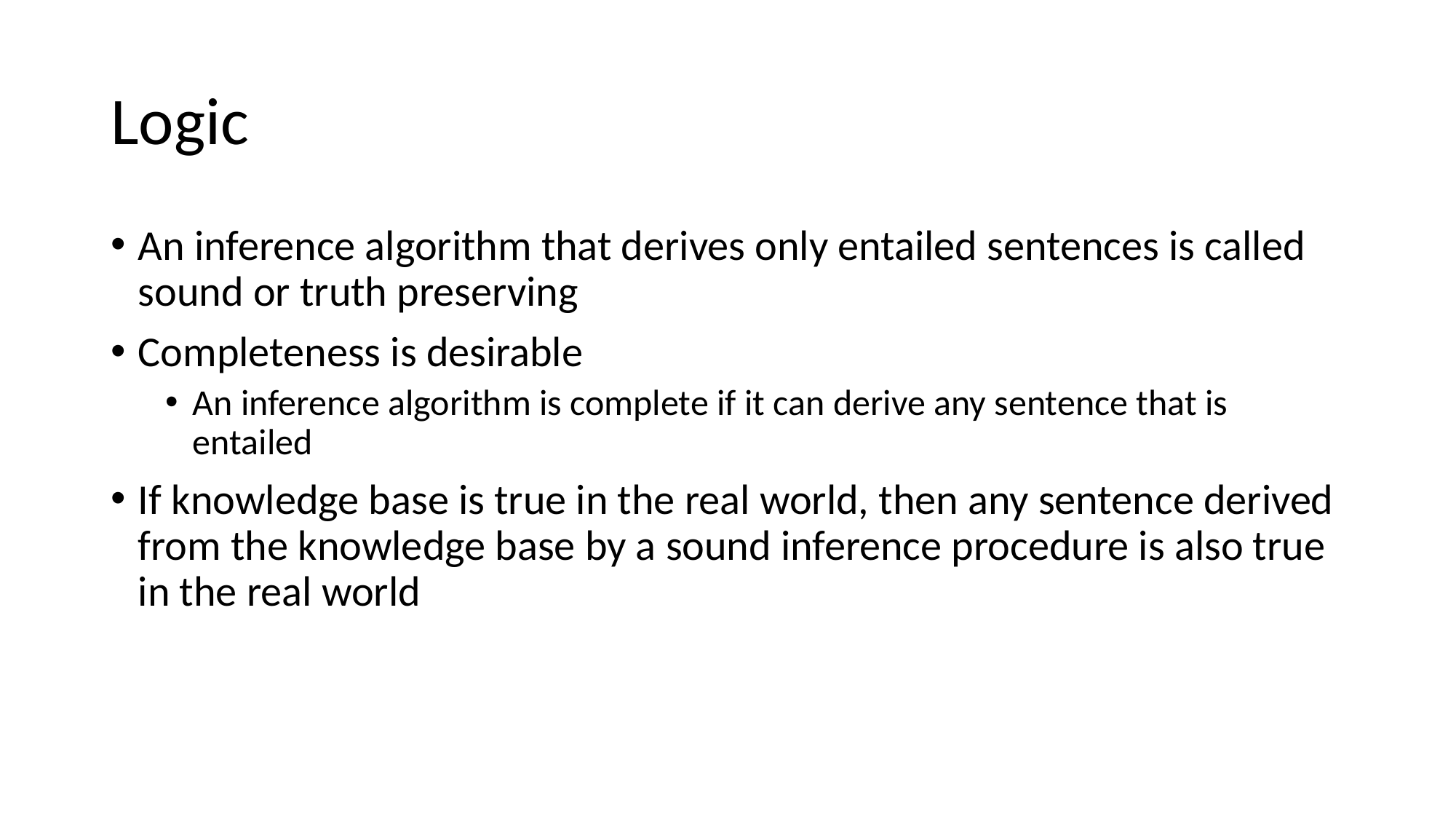

# Logic
An inference algorithm that derives only entailed sentences is called sound or truth preserving
Completeness is desirable
An inference algorithm is complete if it can derive any sentence that is entailed
If knowledge base is true in the real world, then any sentence derived from the knowledge base by a sound inference procedure is also true in the real world